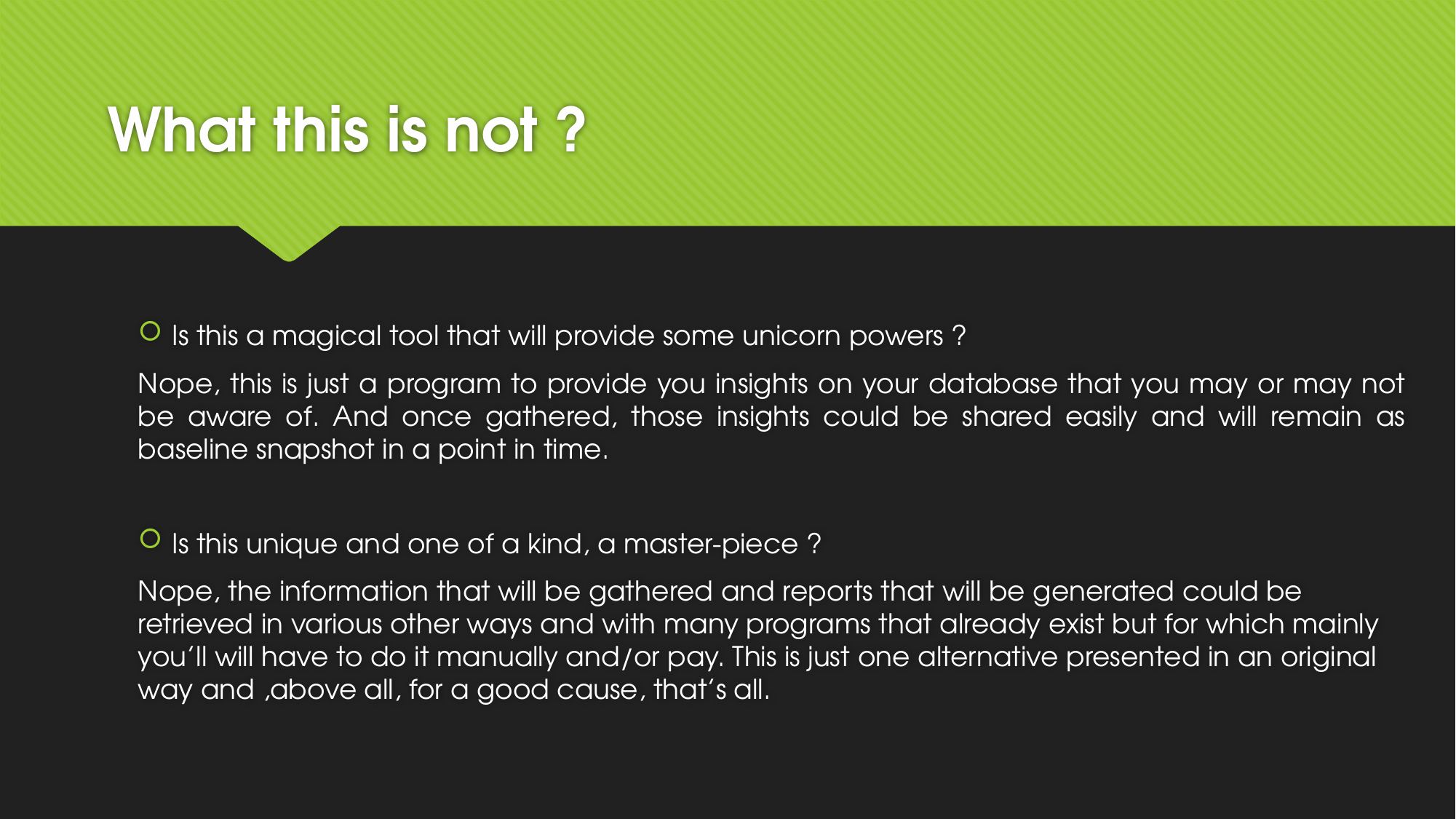

# What this is not ?

Is this a magical tool that will provide some unicorn powers ?
Nope, this is just a program to provide you insights on your database that you may or may not be aware of. And once gathered, those insights could be shared easily and will remain as baseline snapshot in a point in time.

Is this unique and one of a kind, a master-piece ?
Nope, the information that will be gathered and reports that will be generated could be retrieved in various other ways and with many programs that already exist but for which mainly you’ll will have to do it manually and/or pay. This is just one alternative presented in an original way and ,above all, for a good cause, that’s all.